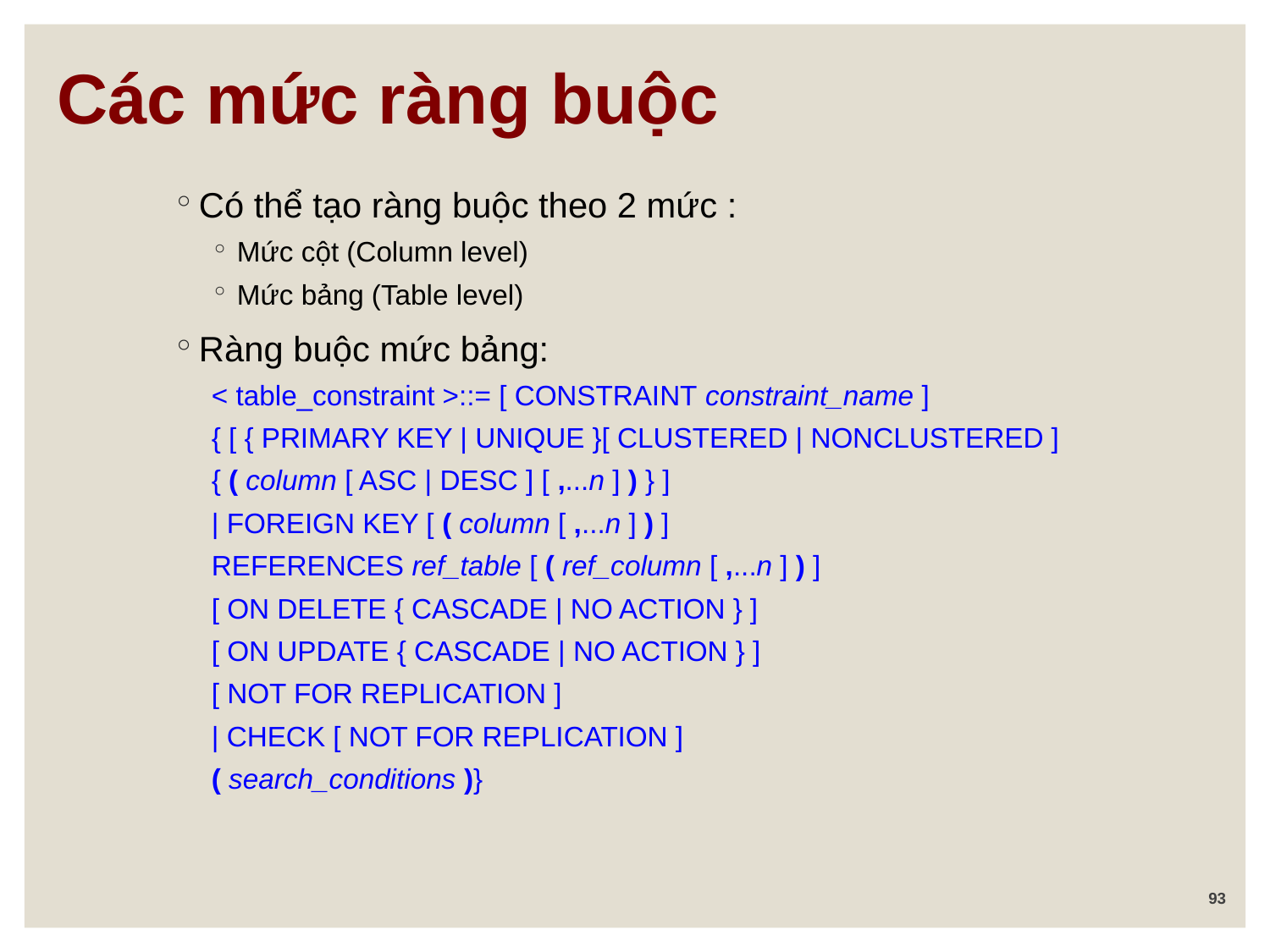

Các mức ràng buộc
Có thể tạo ràng buộc theo 2 mức :
Mức cột (Column level)
Mức bảng (Table level)
Ràng buộc mức bảng:
< table_constraint >::= [ CONSTRAINT constraint_name ]
{ [ { PRIMARY KEY | UNIQUE }[ CLUSTERED | NONCLUSTERED ]
{ ( column [ ASC | DESC ] [ ,...n ] ) } ]
| FOREIGN KEY [ ( column [ ,...n ] ) ]
REFERENCES ref_table [ ( ref_column [ ,...n ] ) ]
[ ON DELETE { CASCADE | NO ACTION } ]
[ ON UPDATE { CASCADE | NO ACTION } ]
[ NOT FOR REPLICATION ]
| CHECK [ NOT FOR REPLICATION ]
( search_conditions )}
93